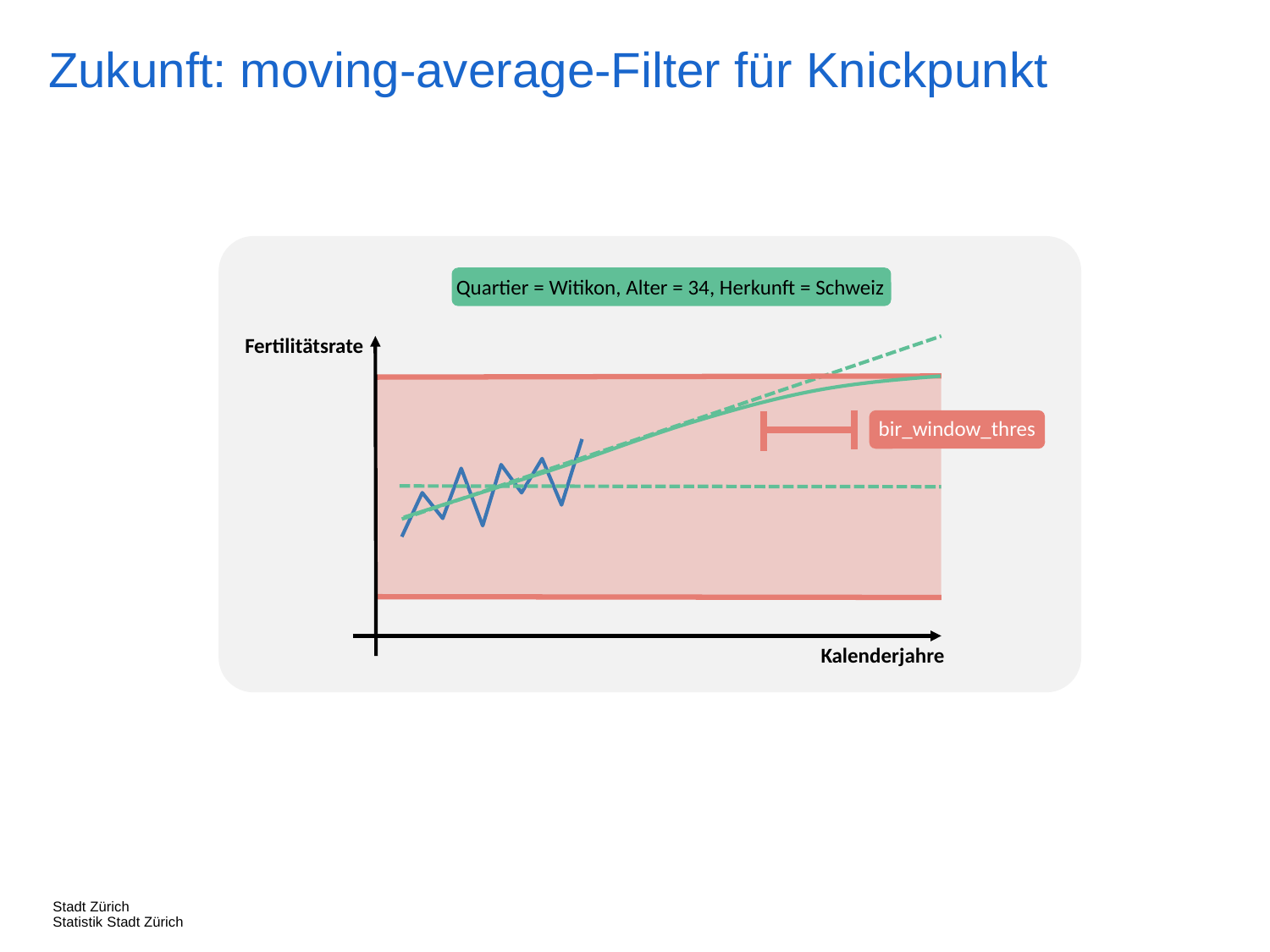

Zukunft: moving-average-Filter für Knickpunkt

Quartier = Witikon, Alter = 34, Herkunft = Schweiz

Fertilitätsrate

bir_window_thres

Kalenderjahre
Stadt Zürich
Statistik Stadt Zürich